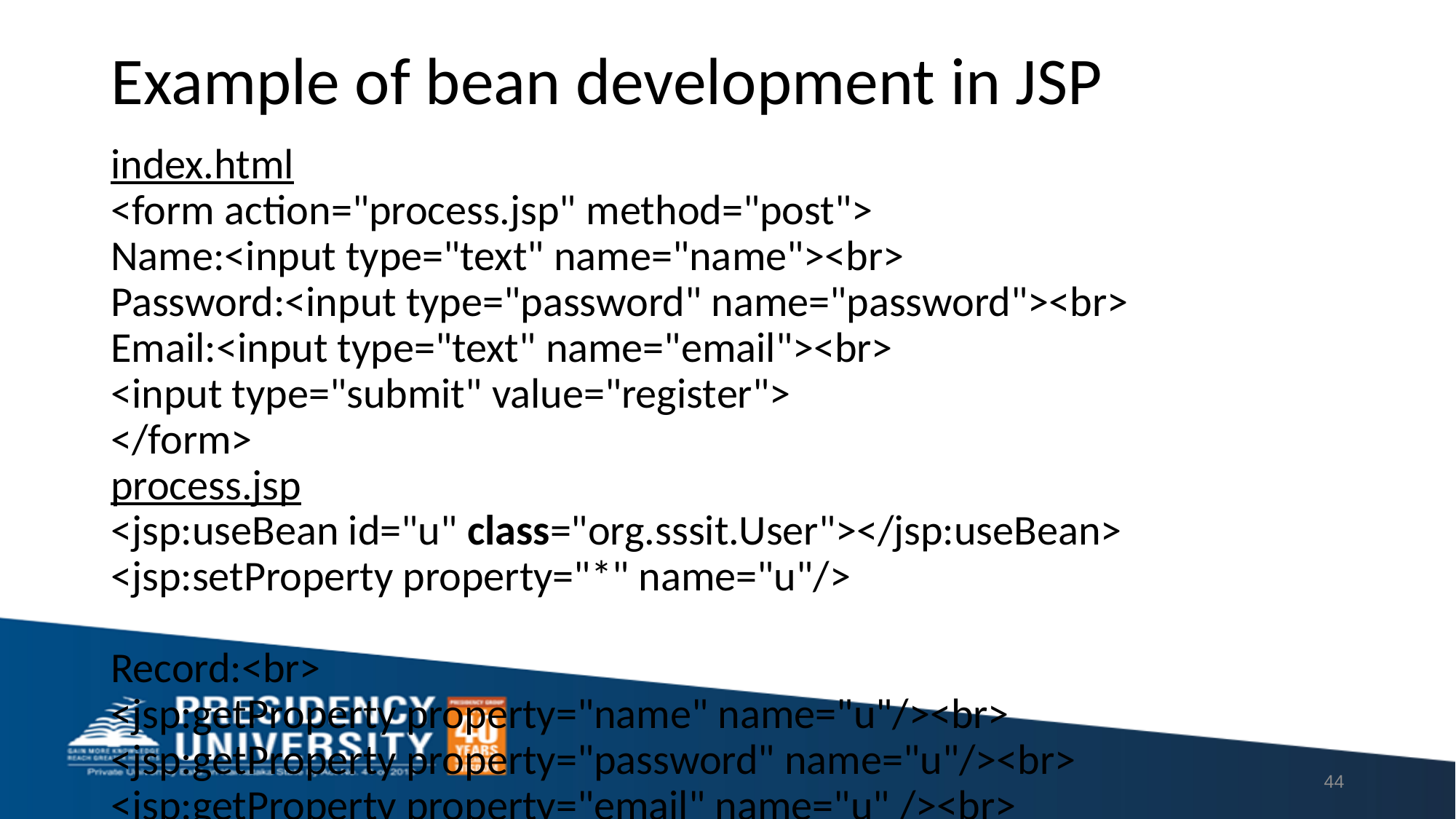

# Example of bean development in JSP
index.html
<form action="process.jsp" method="post">
Name:<input type="text" name="name"><br>
Password:<input type="password" name="password"><br>
Email:<input type="text" name="email"><br>
<input type="submit" value="register">
</form>
process.jsp
<jsp:useBean id="u" class="org.sssit.User"></jsp:useBean>
<jsp:setProperty property="*" name="u"/>

Record:<br>
<jsp:getProperty property="name" name="u"/><br>
<jsp:getProperty property="password" name="u"/><br>
<jsp:getProperty property="email" name="u" /><br>
User.java
package org.sssit;
public class User {
private String name,password,email;
//setters and getters
}

44